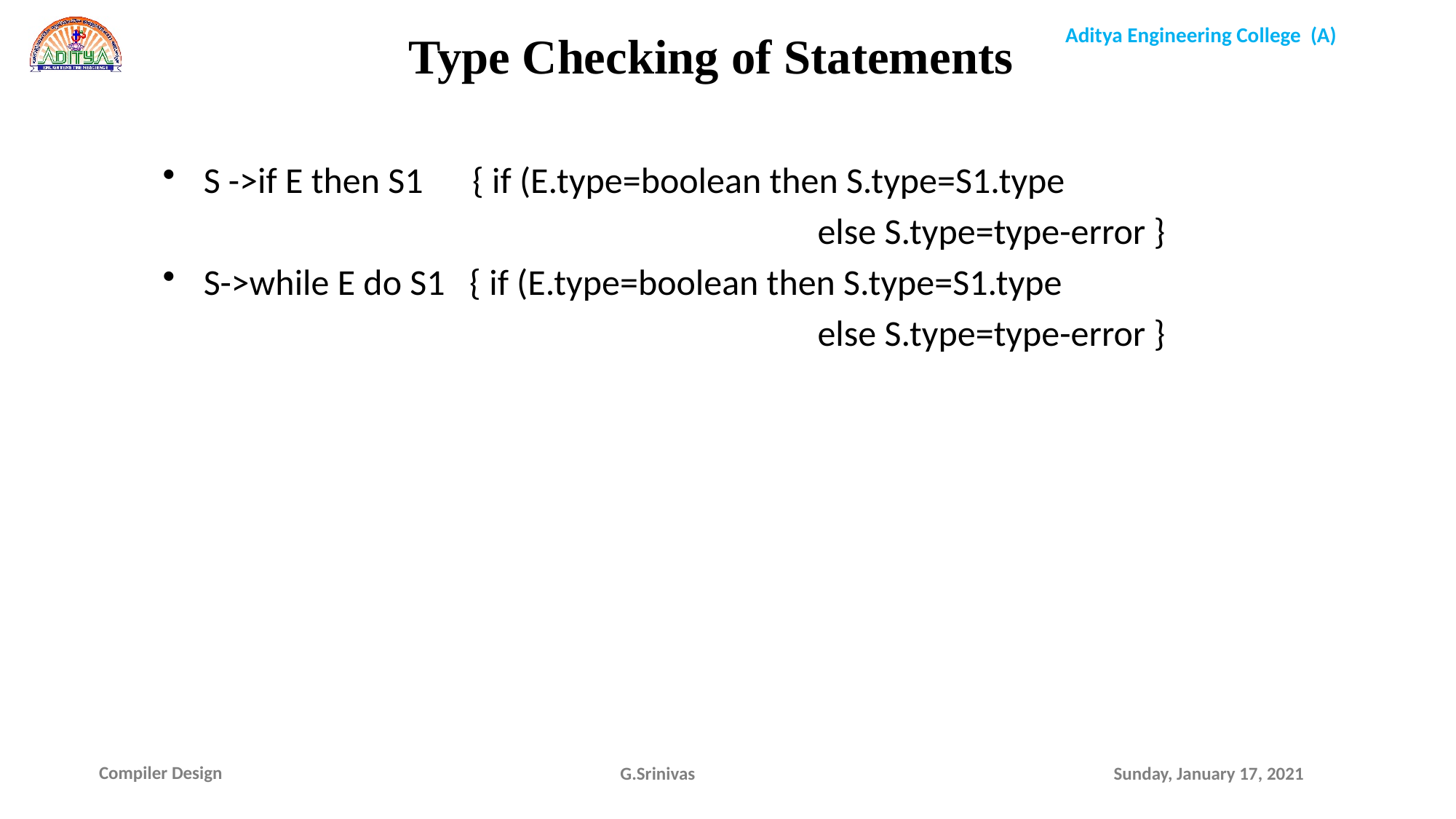

Type Checking of Statements
S ->if E then S1      { if (E.type=boolean then S.type=S1.type
						else S.type=type-error }
S->while E do S1   { if (E.type=boolean then S.type=S1.type
						else S.type=type-error }
G.Srinivas
Sunday, January 17, 2021